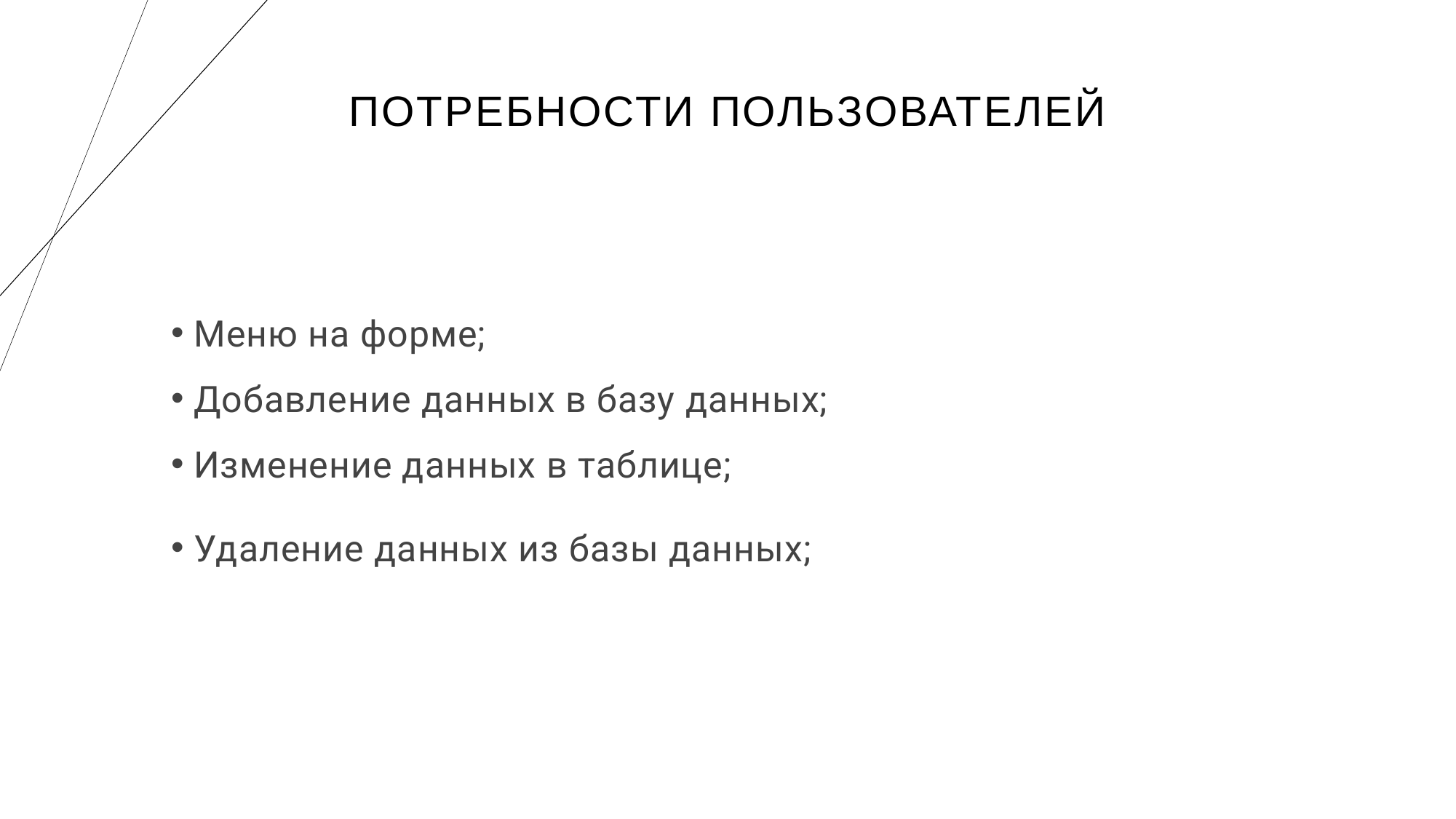

# Потребности пользователей
 Меню на форме;
 Добавление данных в базу данных;
 Изменение данных в таблице;
 Удаление данных из базы данных;